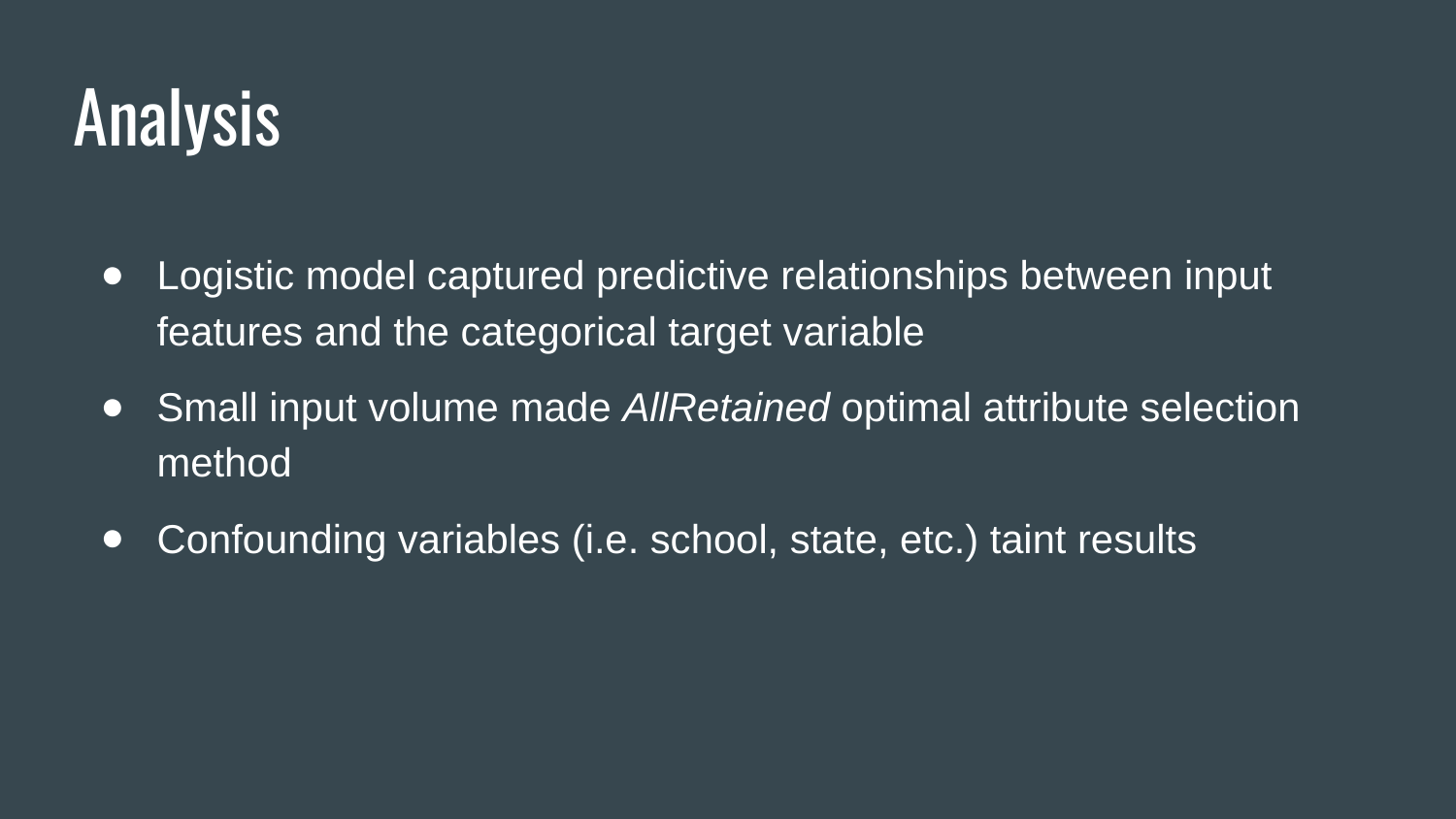

# Analysis
Logistic model captured predictive relationships between input features and the categorical target variable
Small input volume made AllRetained optimal attribute selection method
Confounding variables (i.e. school, state, etc.) taint results